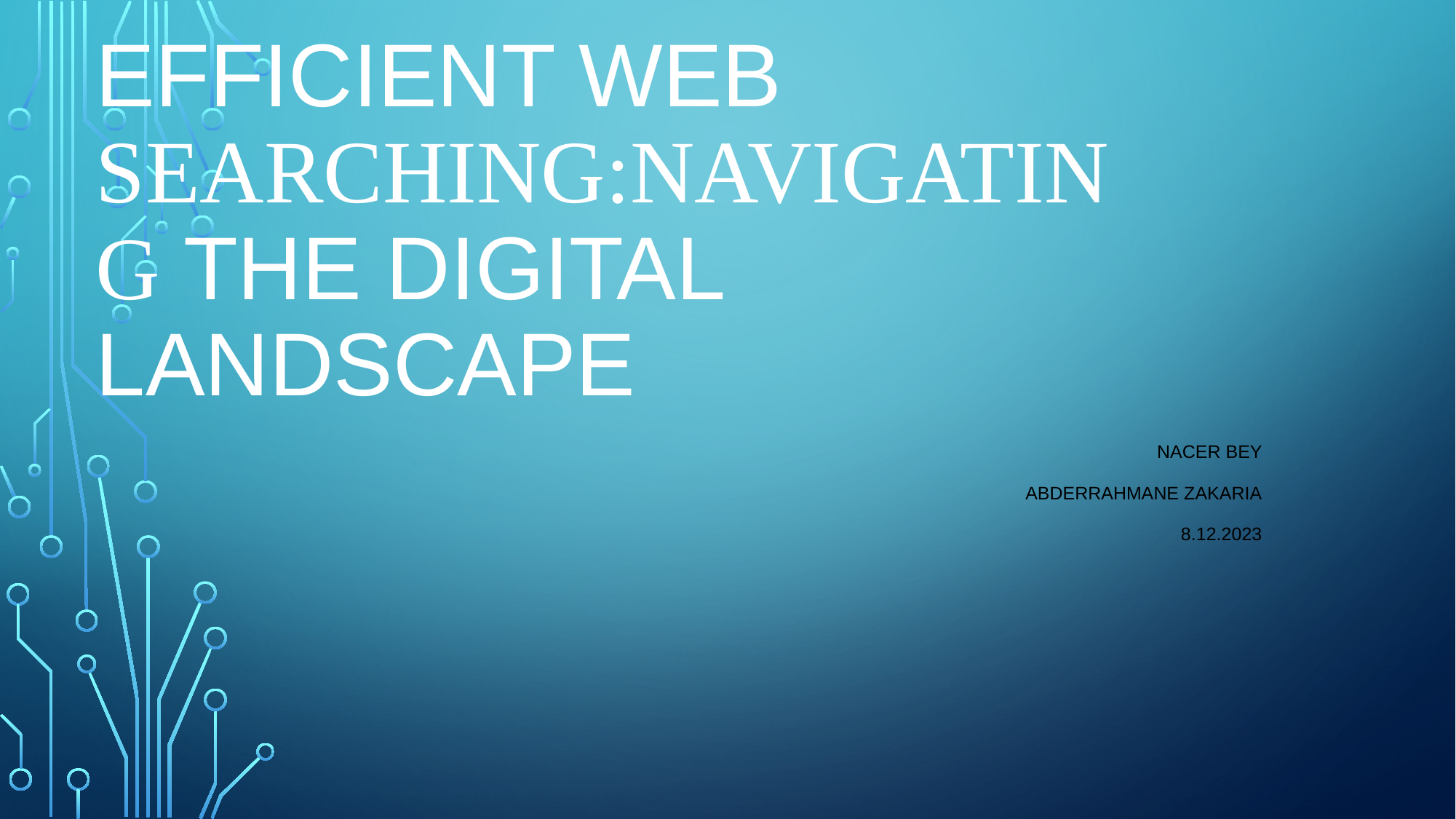

# Efficient Web Searching:Navigating the Digital Landscape
Nacer bey
 abderrahmane zakaria
8.12.2023